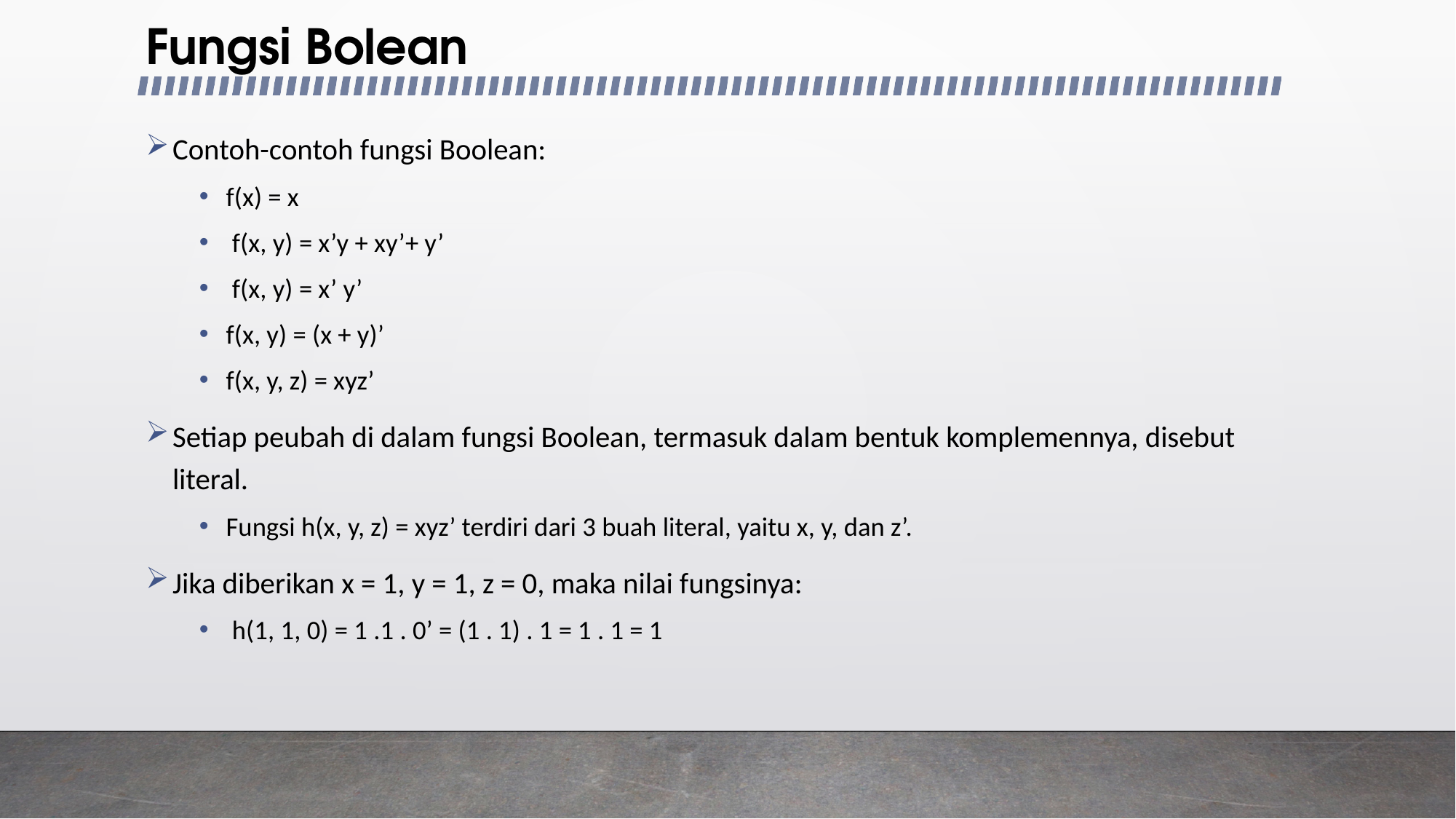

# Fungsi Bolean
Contoh-contoh fungsi Boolean:
f(x) = x
 f(x, y) = x’y + xy’+ y’
 f(x, y) = x’ y’
f(x, y) = (x + y)’
f(x, y, z) = xyz’
Setiap peubah di dalam fungsi Boolean, termasuk dalam bentuk komplemennya, disebut literal.
Fungsi h(x, y, z) = xyz’ terdiri dari 3 buah literal, yaitu x, y, dan z’.
Jika diberikan x = 1, y = 1, z = 0, maka nilai fungsinya:
 h(1, 1, 0) = 1 .1 . 0’ = (1 . 1) . 1 = 1 . 1 = 1